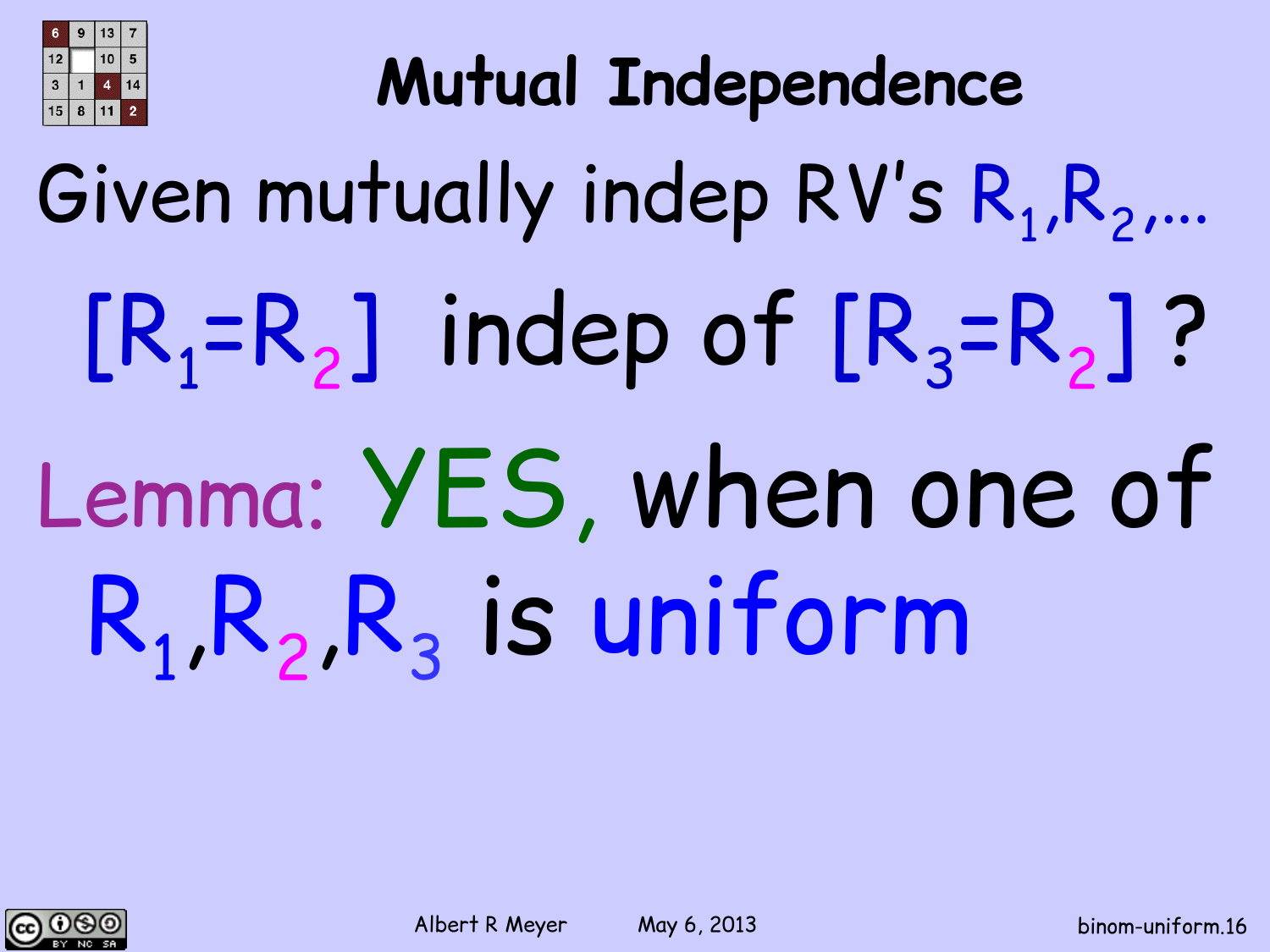

# Mutual Independence
Given mutually indep RV’s R1,R2,…
[R1=R2]  indep of [R3=R2] ?
Lemma: YES, when one of R1,R2,R3 is uniform
binom-uniform.16